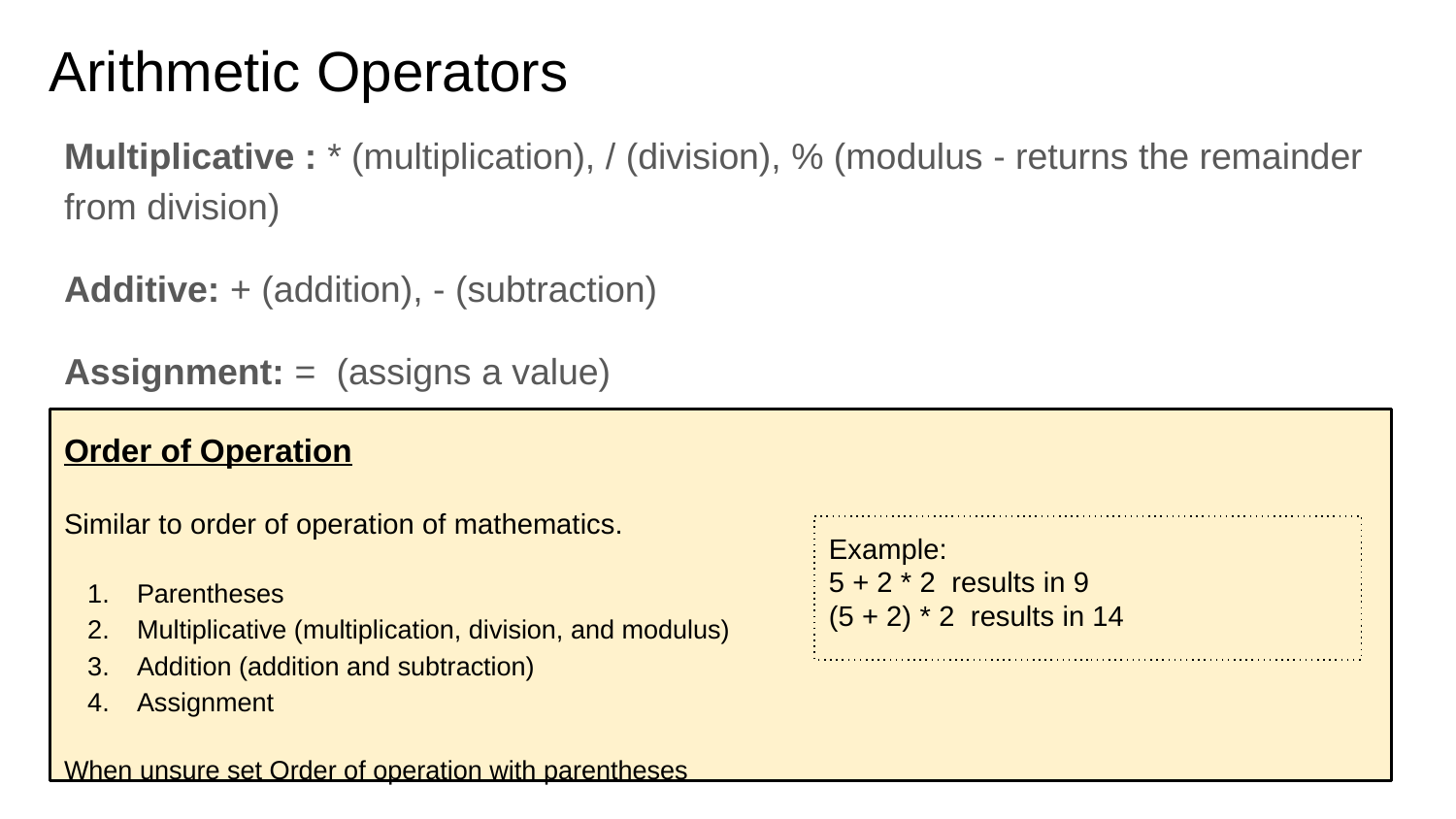

# Arithmetic Operators
Multiplicative : * (multiplication), / (division), % (modulus - returns the remainder from division)
Additive: + (addition), - (subtraction)
Assignment: =  (assigns a value)

Order of Operation
Similar to order of operation of mathematics.
Parentheses
Multiplicative (multiplication, division, and modulus)
Addition (addition and subtraction)
Assignment
When unsure set Order of operation with parentheses
Example:
5 + 2 * 2  results in 9
(5 + 2) * 2  results in 14